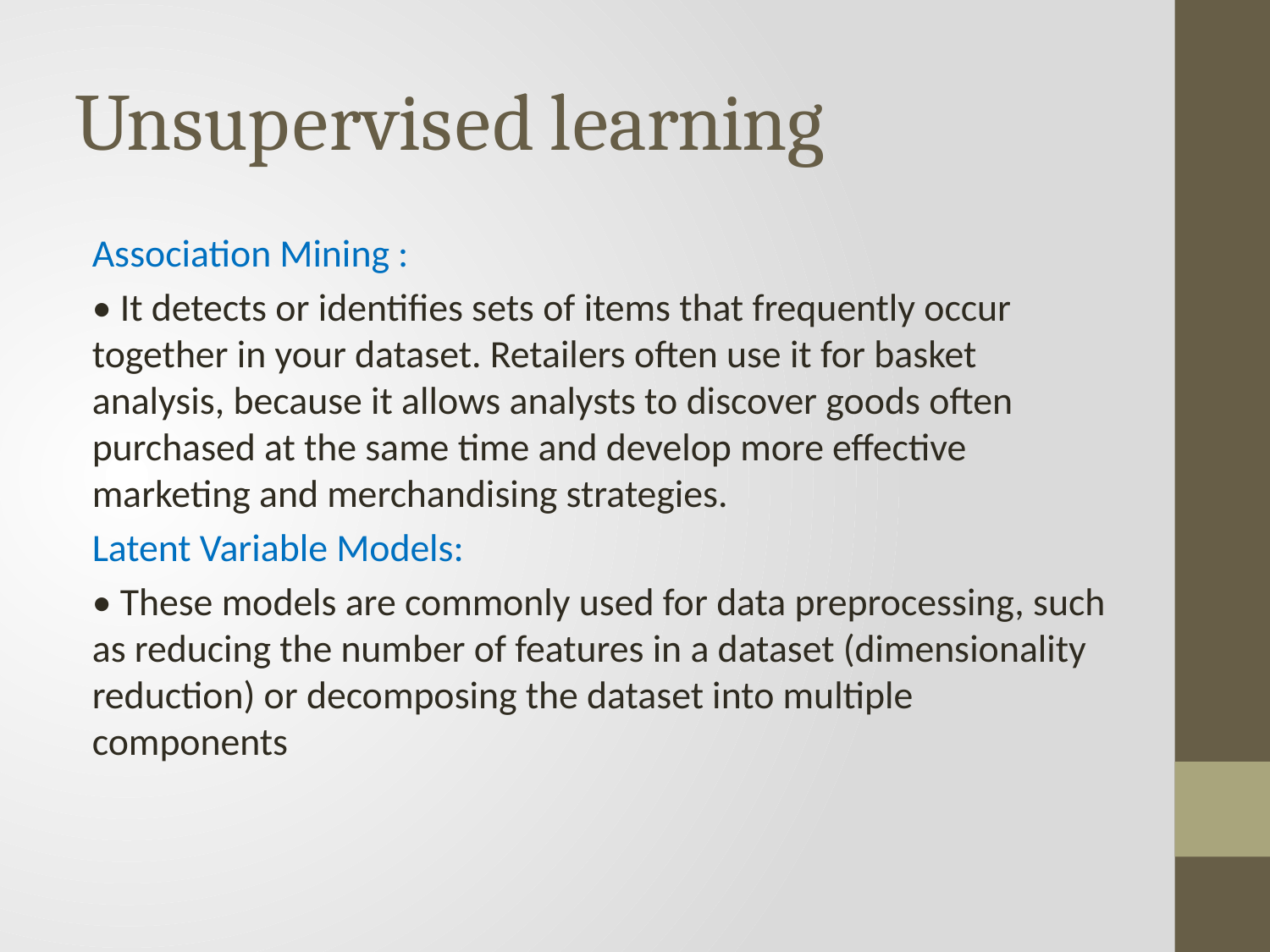

# Unsupervised learning
Association Mining :
• It detects or identifies sets of items that frequently occur together in your dataset. Retailers often use it for basket analysis, because it allows analysts to discover goods often purchased at the same time and develop more effective marketing and merchandising strategies.
Latent Variable Models:
• These models are commonly used for data preprocessing, such as reducing the number of features in a dataset (dimensionality reduction) or decomposing the dataset into multiple components